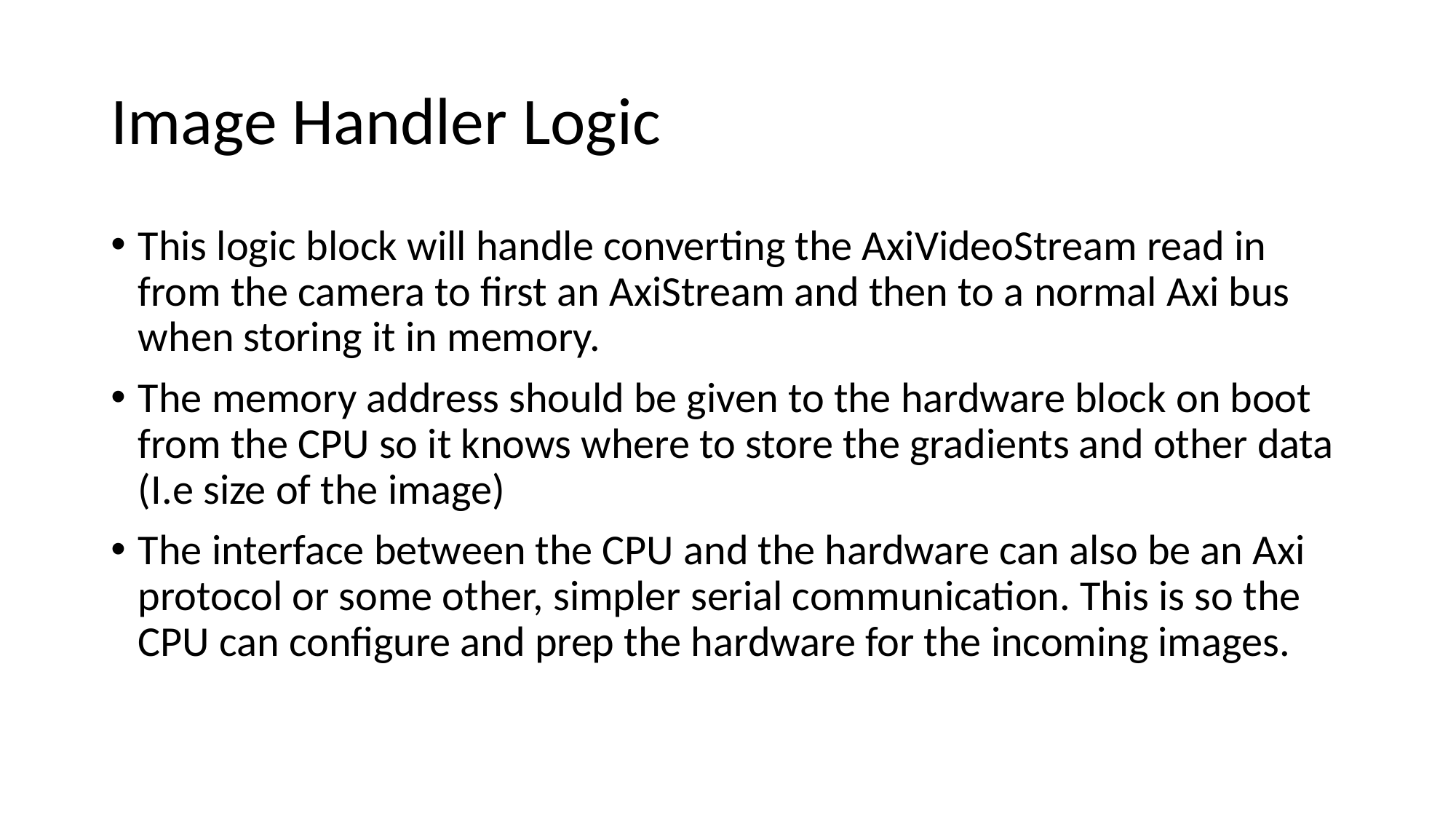

# Image Handler Logic
This logic block will handle converting the AxiVideoStream read in from the camera to first an AxiStream and then to a normal Axi bus when storing it in memory.
The memory address should be given to the hardware block on boot from the CPU so it knows where to store the gradients and other data (I.e size of the image)
The interface between the CPU and the hardware can also be an Axi protocol or some other, simpler serial communication. This is so the CPU can configure and prep the hardware for the incoming images.